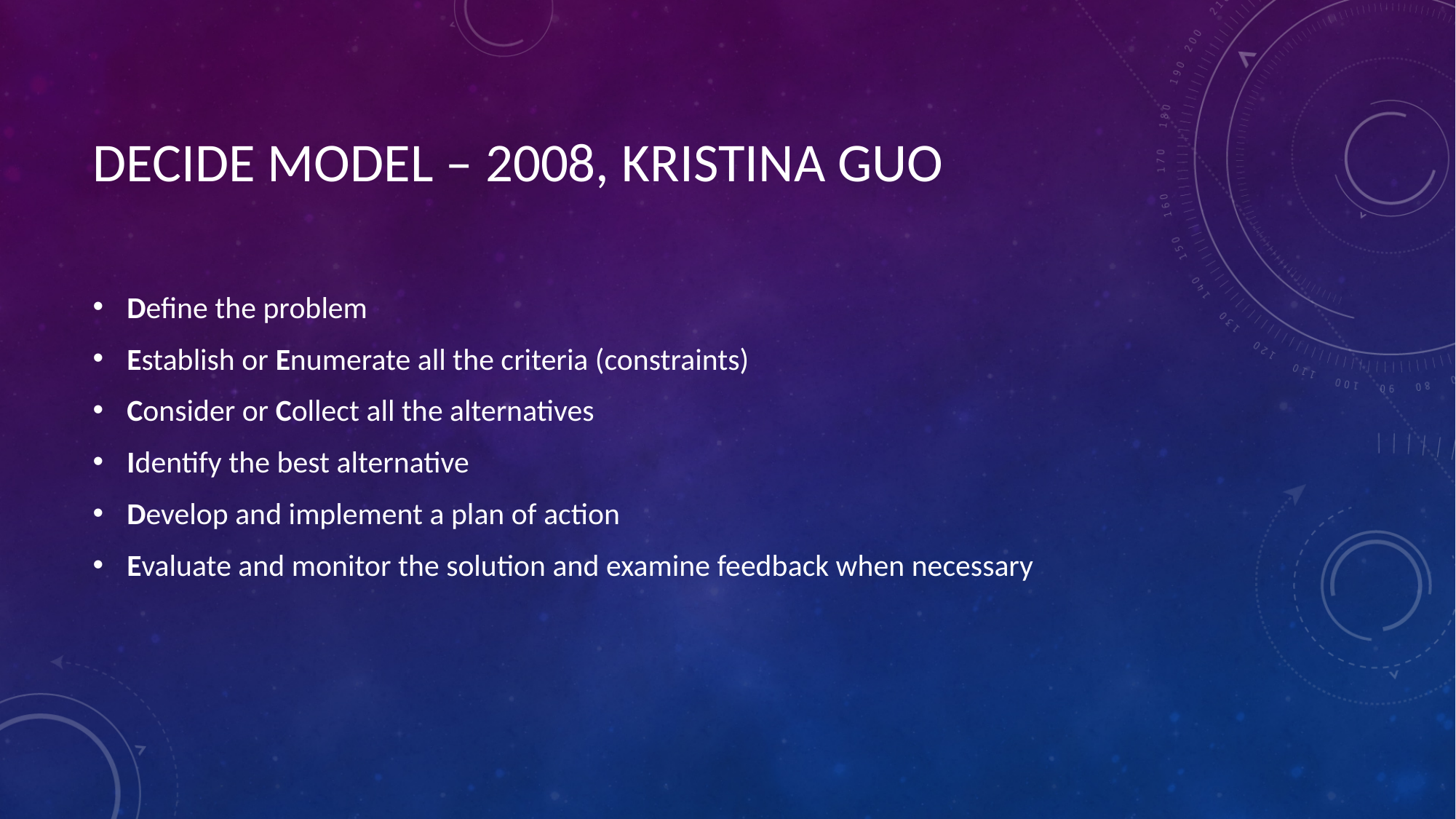

# DECIDE Model – 2008, Kristina Guo
Define the problem
Establish or Enumerate all the criteria (constraints)
Consider or Collect all the alternatives
Identify the best alternative
Develop and implement a plan of action
Evaluate and monitor the solution and examine feedback when necessary